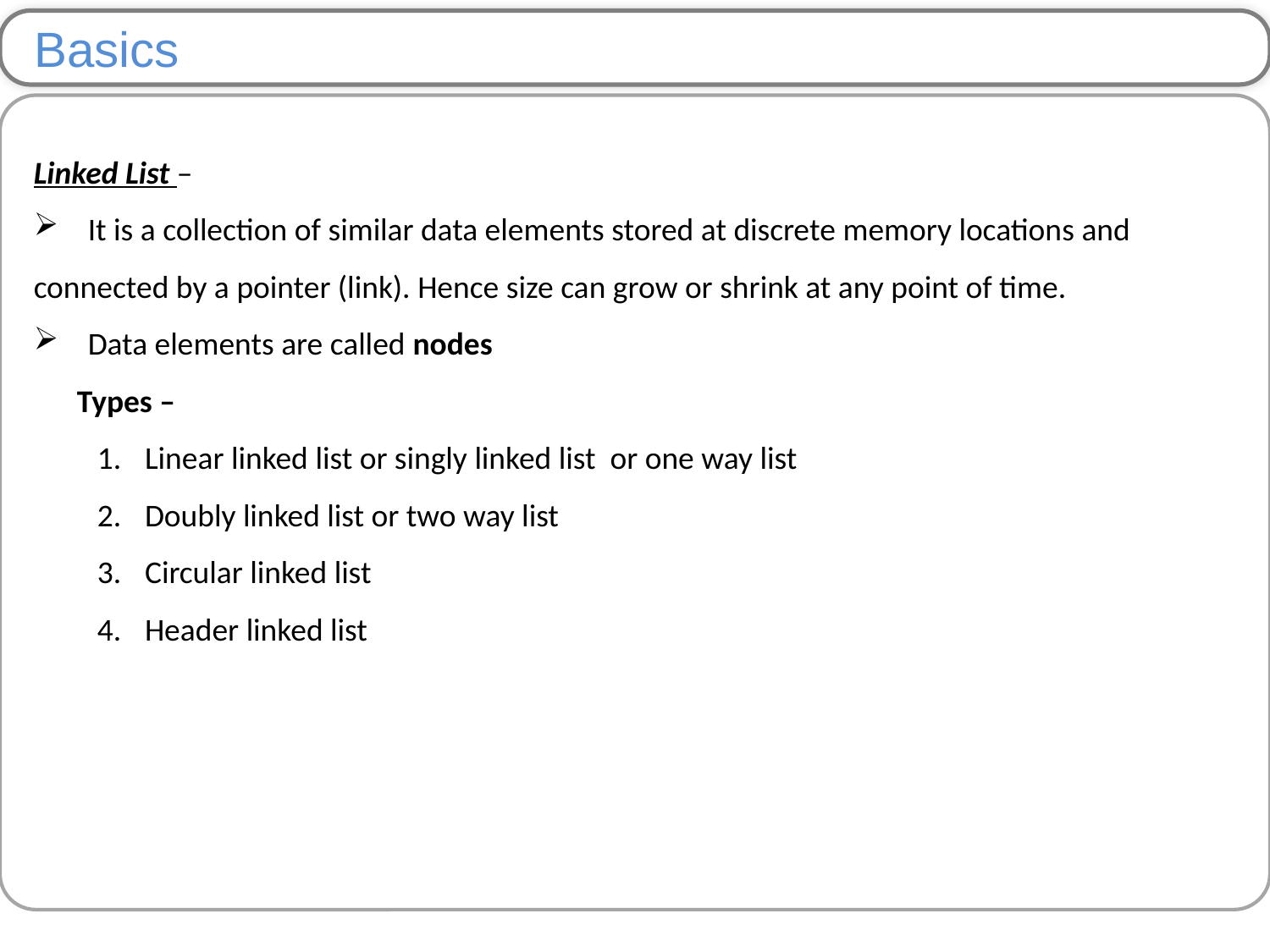

Basics

Linked List –
    It is a collection of similar data elements stored at discrete memory locations and connected by a pointer (link). Hence size can grow or shrink at any point of time.
    Data elements are called nodes
      Types –
Linear linked list or singly linked list  or one way list
Doubly linked list or two way list
Circular linked list
Header linked list